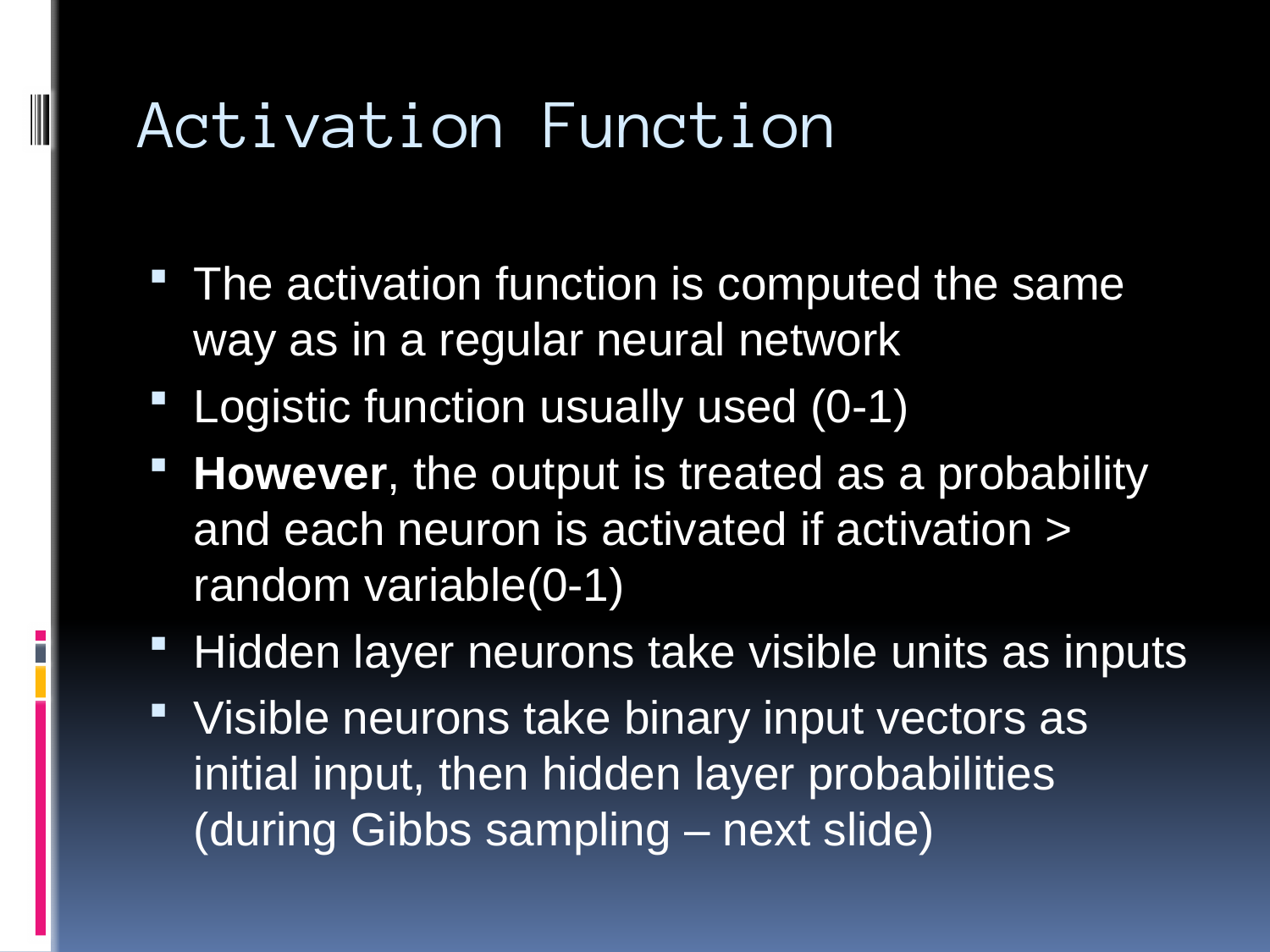

# Activation Function
The activation function is computed the same way as in a regular neural network
Logistic function usually used (0-1)
However, the output is treated as a probability and each neuron is activated if activation > random variable(0-1)
Hidden layer neurons take visible units as inputs
Visible neurons take binary input vectors as initial input, then hidden layer probabilities (during Gibbs sampling – next slide)